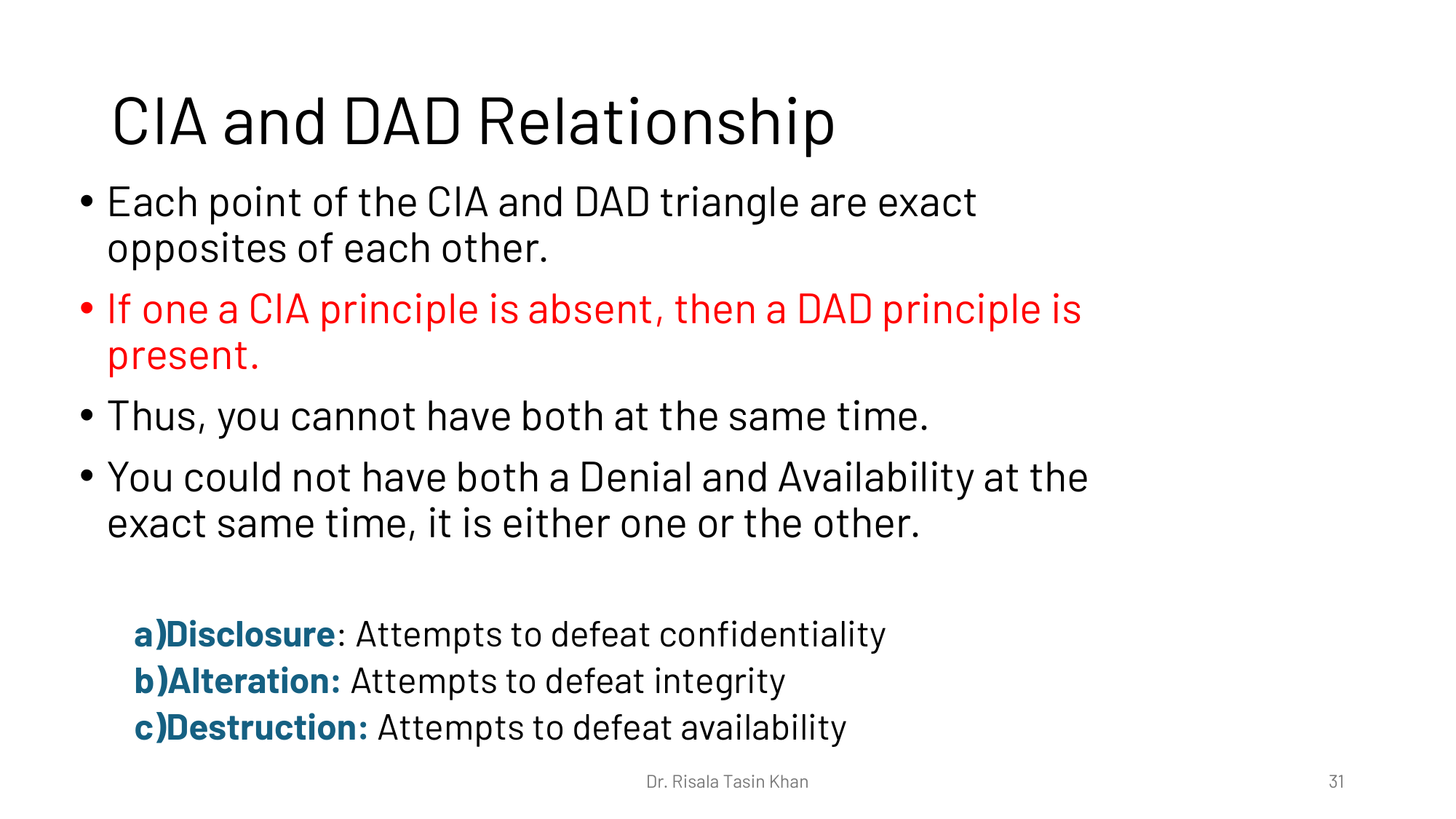

# CIA and DAD Relationship
Each point of the CIA and DAD triangle are exact opposites of each other.
If one a CIA principle is absent, then a DAD principle is present.
Thus, you cannot have both at the same time.
You could not have both a Denial and Availability at the exact same time, it is either one or the other.

Disclosure: Attempts to defeat confidentiality
Alteration: Attempts to defeat integrity
Destruction: Attempts to defeat availability

Dr. Risala Tasin Khan
31